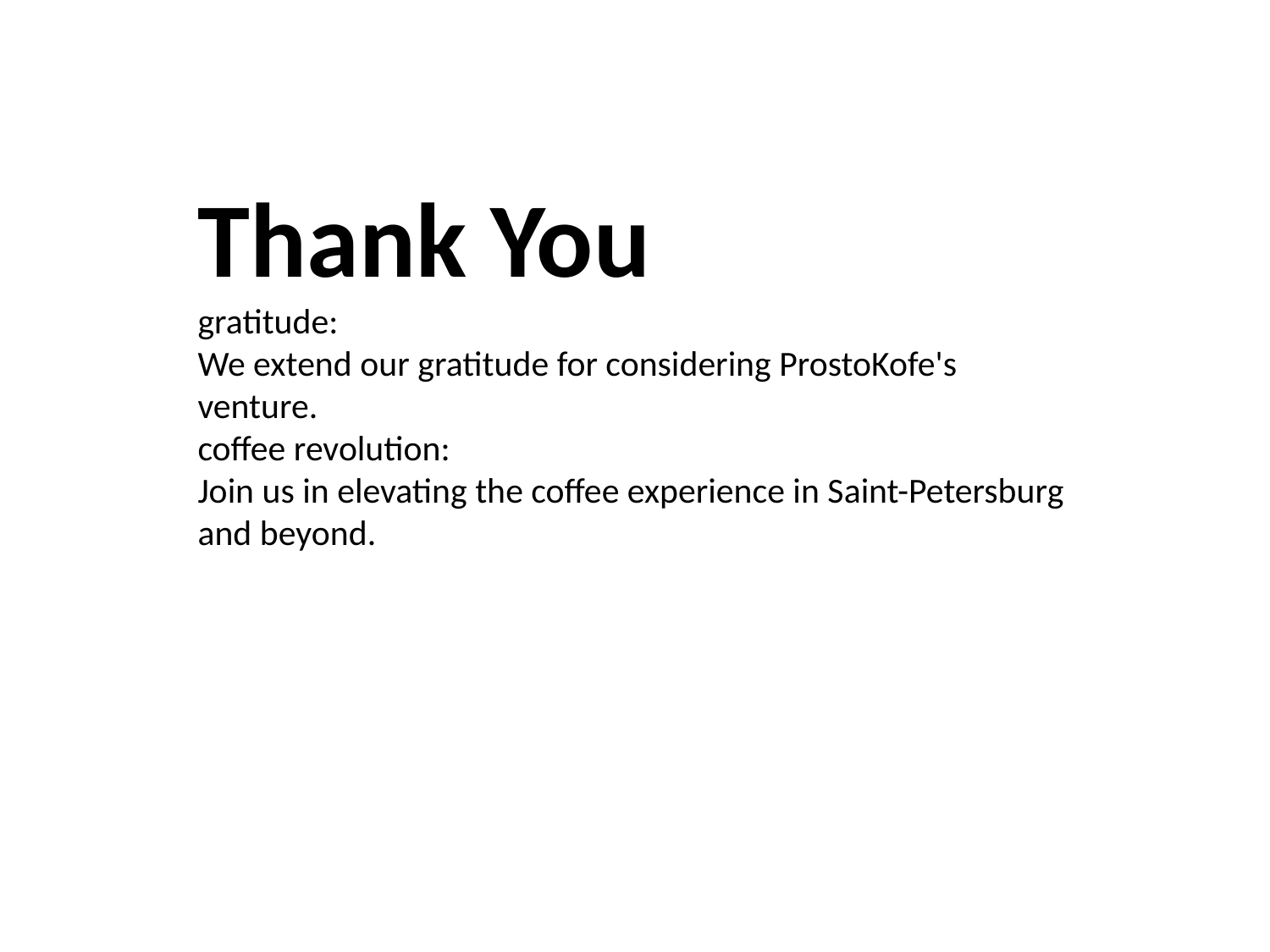

Thank You
gratitude:
We extend our gratitude for considering ProstoKofe's
venture.
coffee revolution:
Join us in elevating the coffee experience in Saint-Petersburg
and beyond.